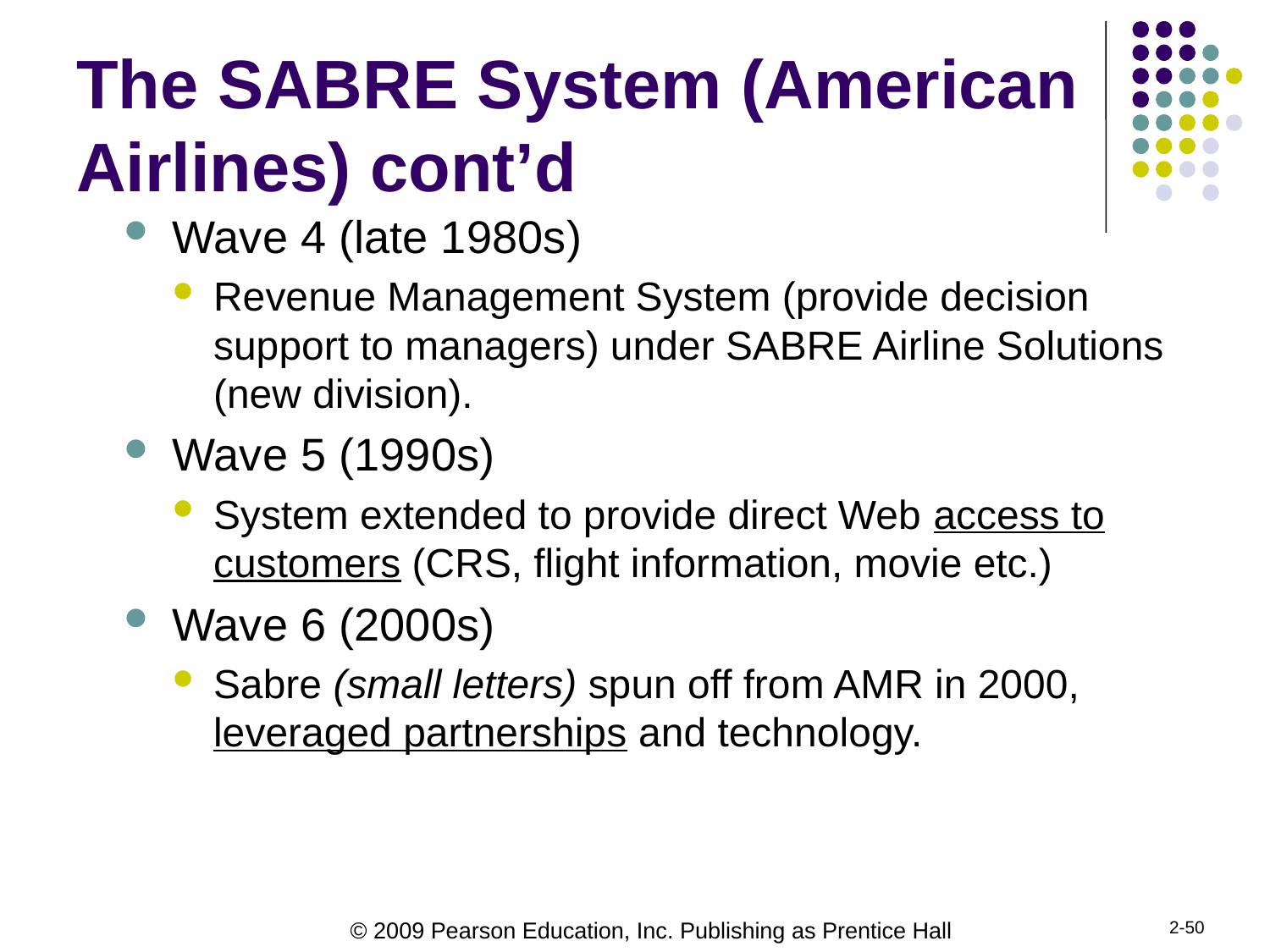

# The SABRE System (American Airlines) cont’d
Wave 4 (late 1980s)
Revenue Management System (provide decision support to managers) under SABRE Airline Solutions (new division).
Wave 5 (1990s)
System extended to provide direct Web access to customers (CRS, flight information, movie etc.)
Wave 6 (2000s)
Sabre (small letters) spun off from AMR in 2000, leveraged partnerships and technology.
2-50